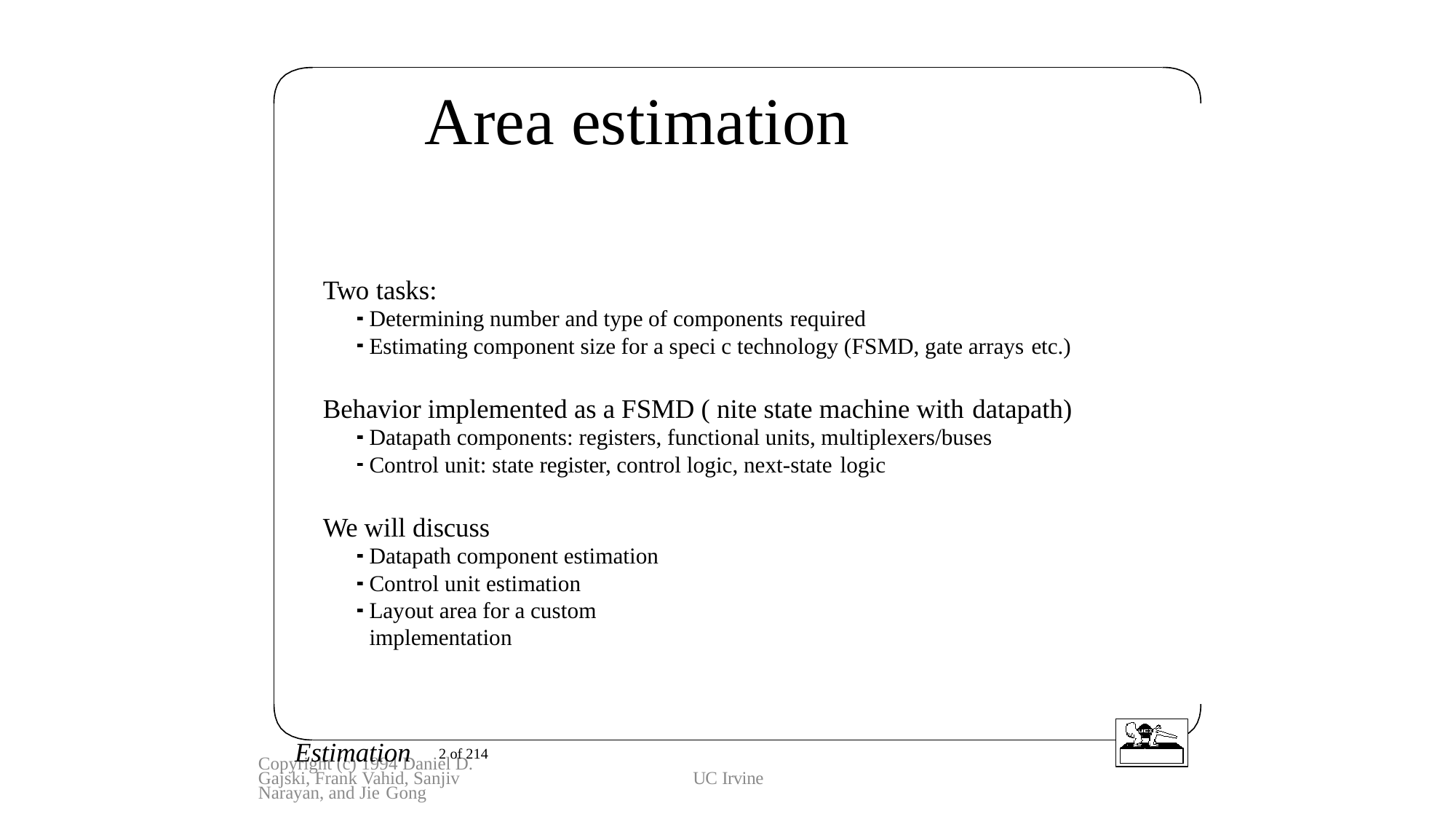

# Area estimation

 Two tasks:
Determining number and type of components required
Estimating component size for a speci c technology (FSMD, gate arrays etc.)

 Behavior implemented as a FSMD ( nite state machine with datapath)
Datapath components: registers, functional units, multiplexers/buses  Control unit: state register, control logic, next-state logic

 We will discuss
Datapath component estimation  Control unit estimation
Layout area for a custom implementation

Estimation

2 of 214

Copyright (c) 1994 Daniel D. Gajski, Frank Vahid, Sanjiv Narayan, and Jie Gong

UC Irvine